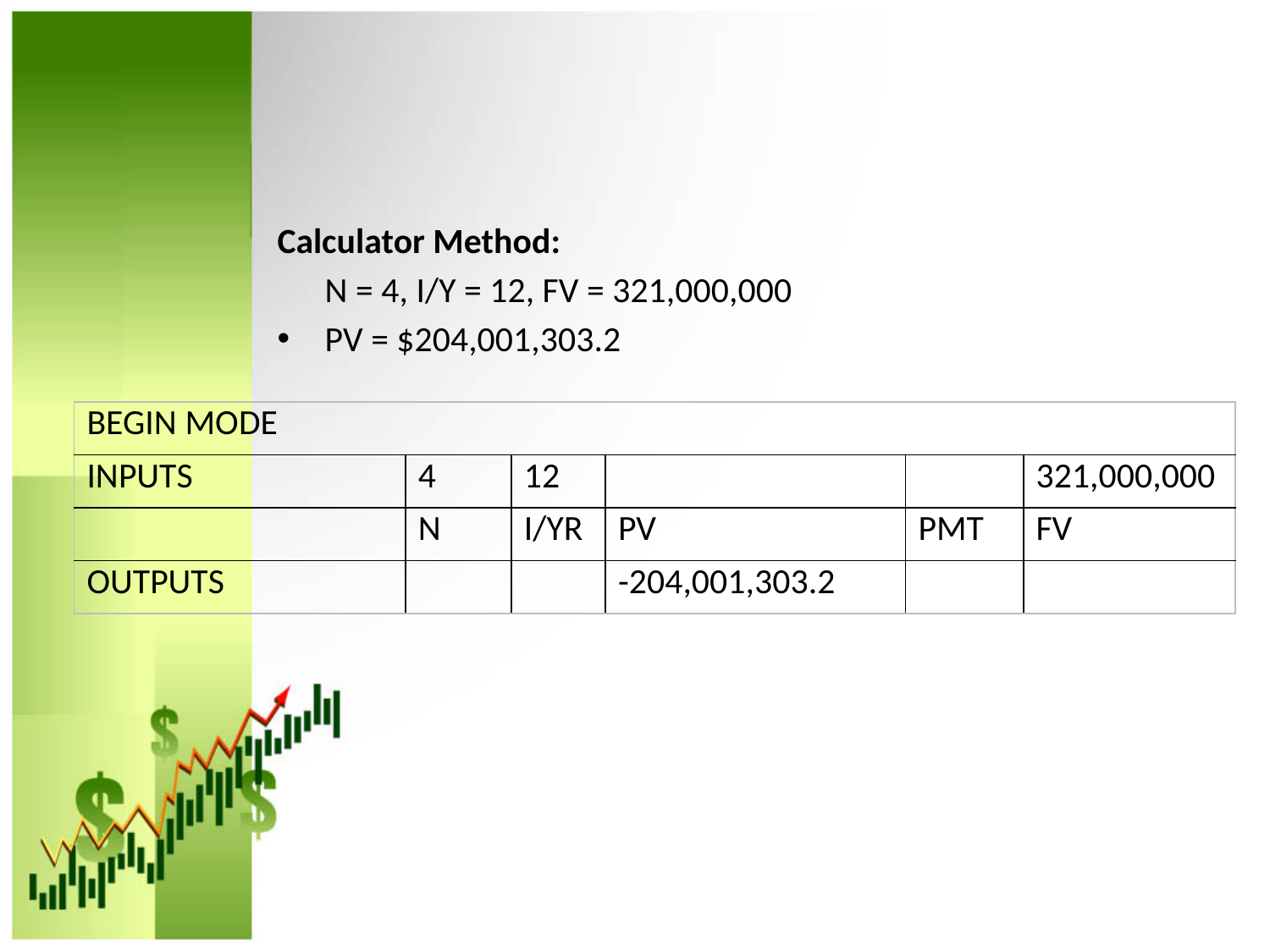

#
Calculator Method:
	N = 4, I/Y = 12, FV = 321,000,000
PV = $204,001,303.2

| BEGIN MODE |  |  |  |  |  |
| --- | --- | --- | --- | --- | --- |
| INPUTS | 4 | 12 |  |  | 321,000,000 |
|  | N | I/YR | PV | PMT | FV |
| OUTPUTS |  |  | -204,001,303.2 |  |  |